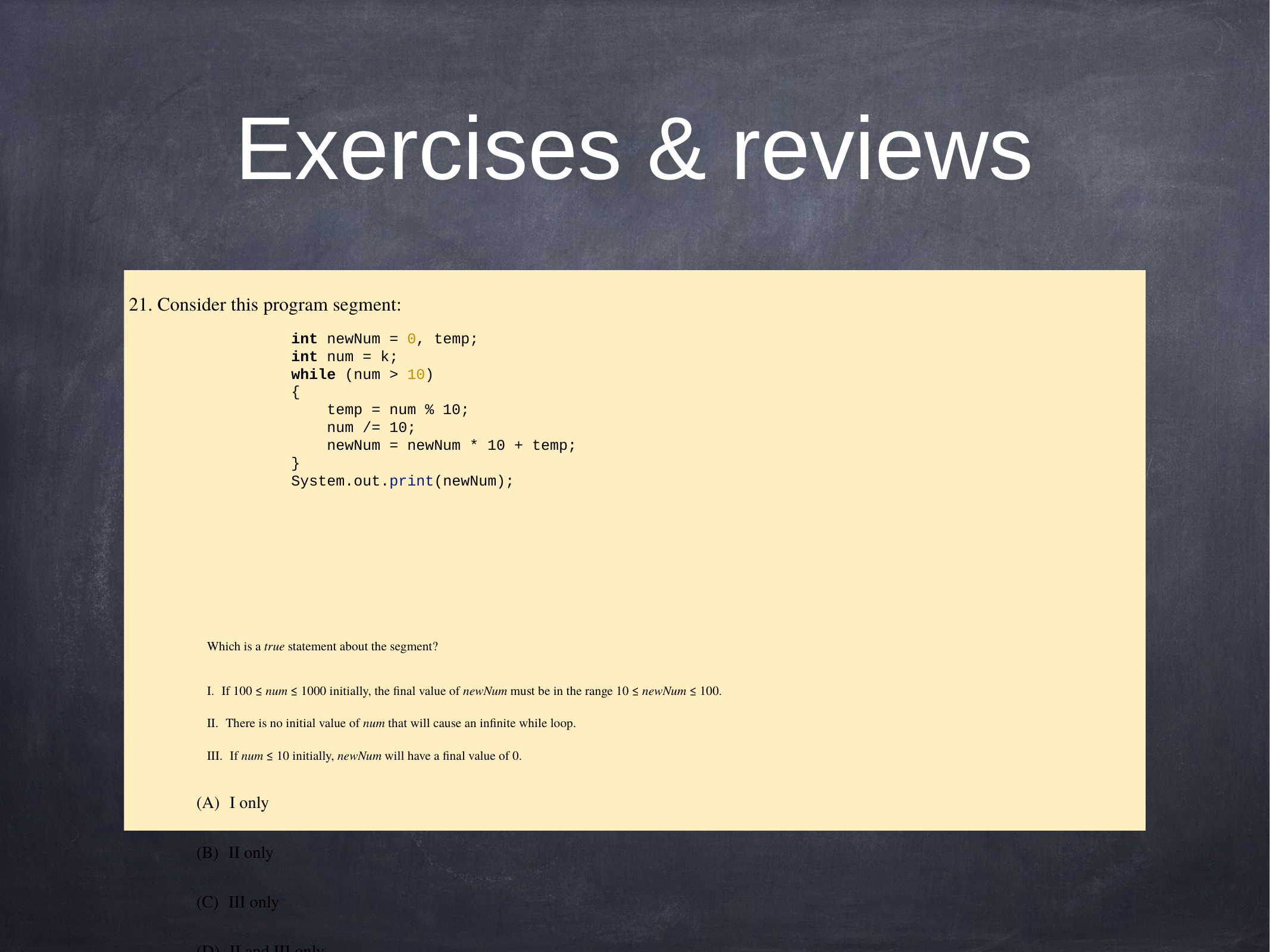

# Exercises & reviews
21. Consider this program segment:

                         Which is a true statement about the segment?
                         I.  If 100 ≤ num ≤ 1000 initially, the final value of newNum must be in the range 10 ≤ newNum ≤ 100.
                         II.  There is no initial value of num that will cause an infinite while loop.
                         III.  If num ≤ 10 initially, newNum will have a final value of 0.
(A)  I only
(B)  II only
(C)  III only
(D)  II and III only
(E)  I, II, and III

int newNum = 0, temp;
int num = k;
while (num > 10)
{
    temp = num % 10;
    num /= 10;
    newNum = newNum * 10 + temp;
}
System.out.print(newNum);